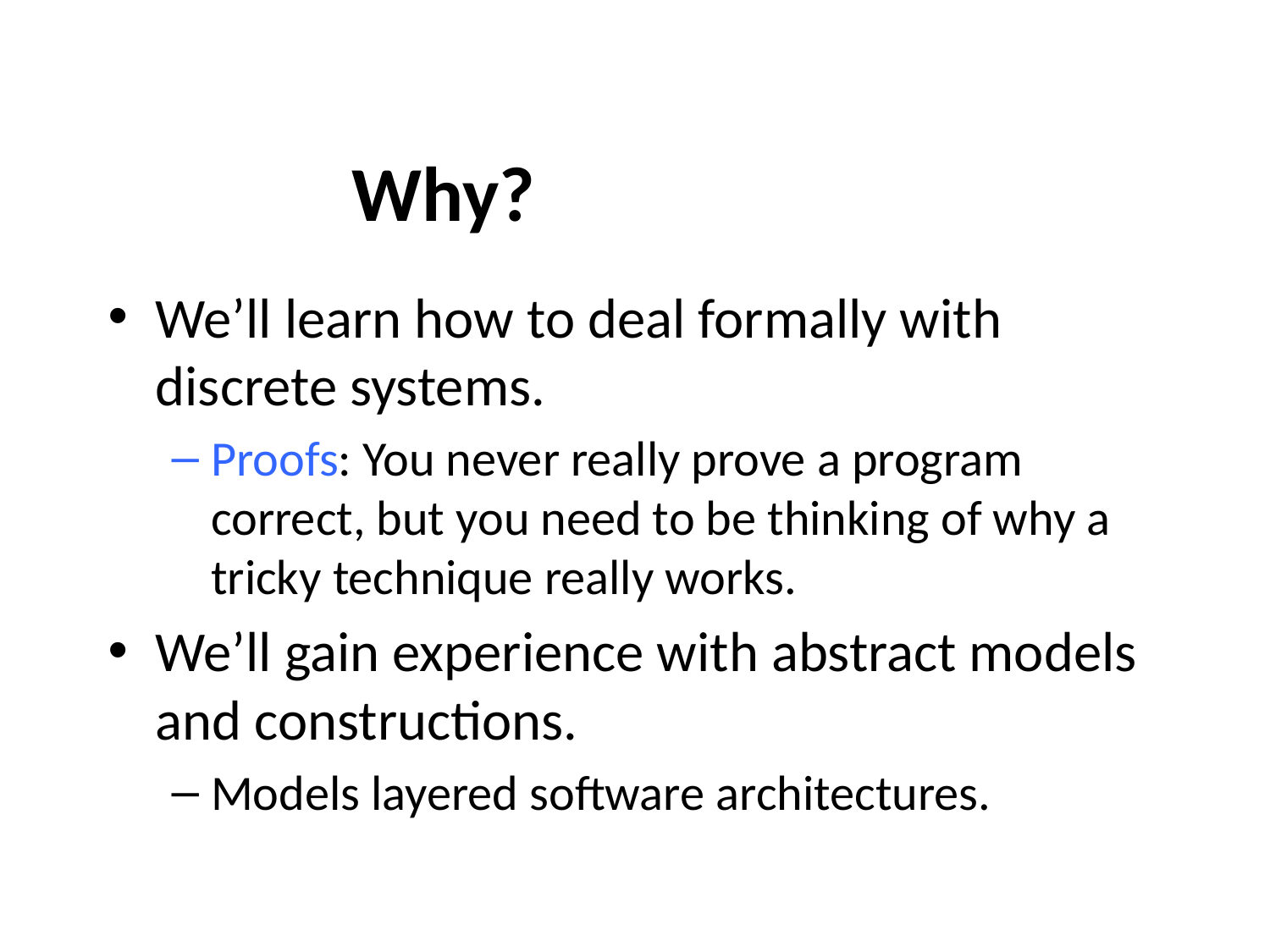

Why?
We’ll learn how to deal formally with discrete systems.
Proofs: You never really prove a program correct, but you need to be thinking of why a tricky technique really works.
We’ll gain experience with abstract models and constructions.
Models layered software architectures.